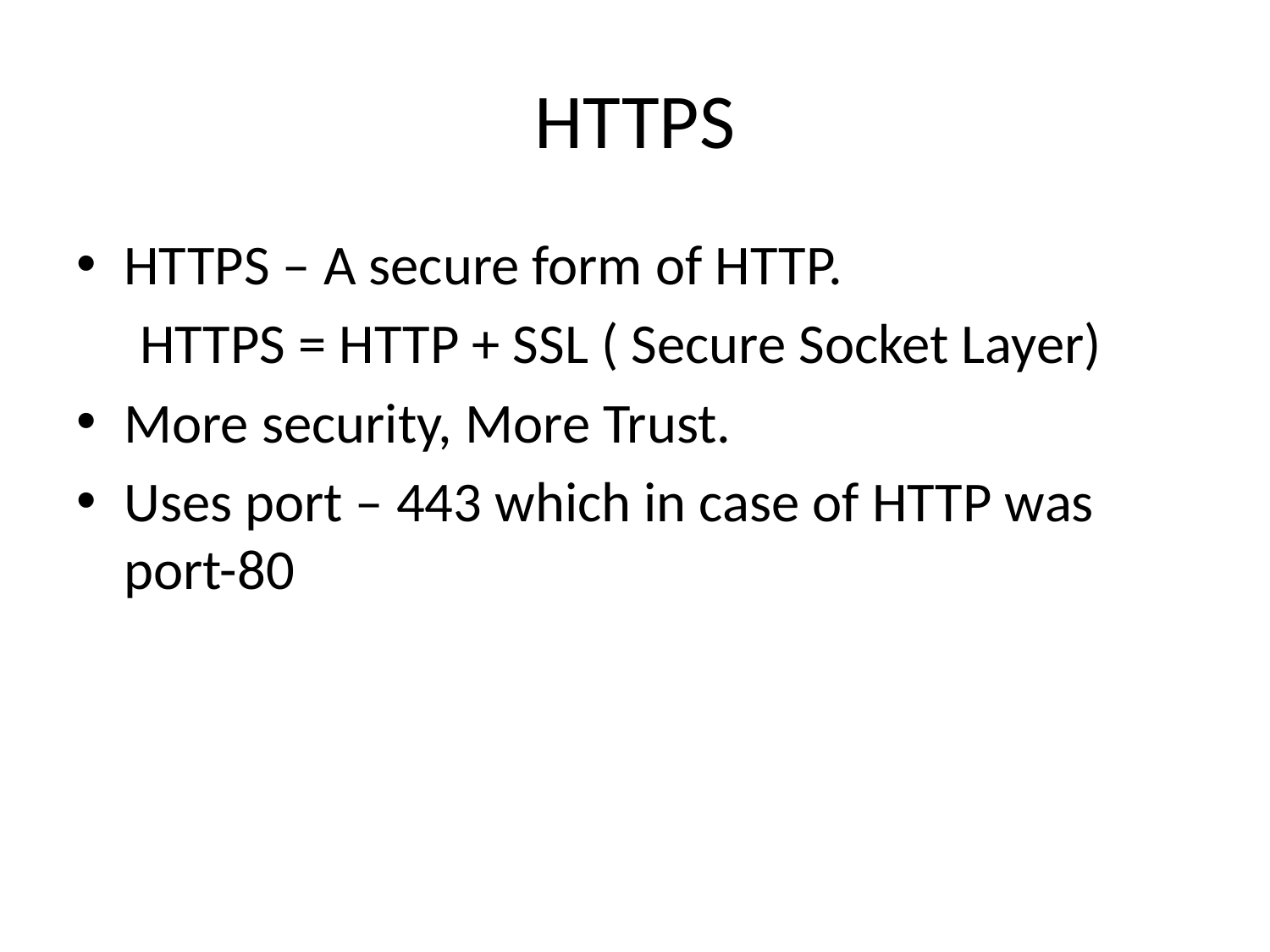

# HTTPS
HTTPS – A secure form of HTTP.
     HTTPS = HTTP + SSL ( Secure Socket Layer)
More security, More Trust.
Uses port – 443 which in case of HTTP was port-80